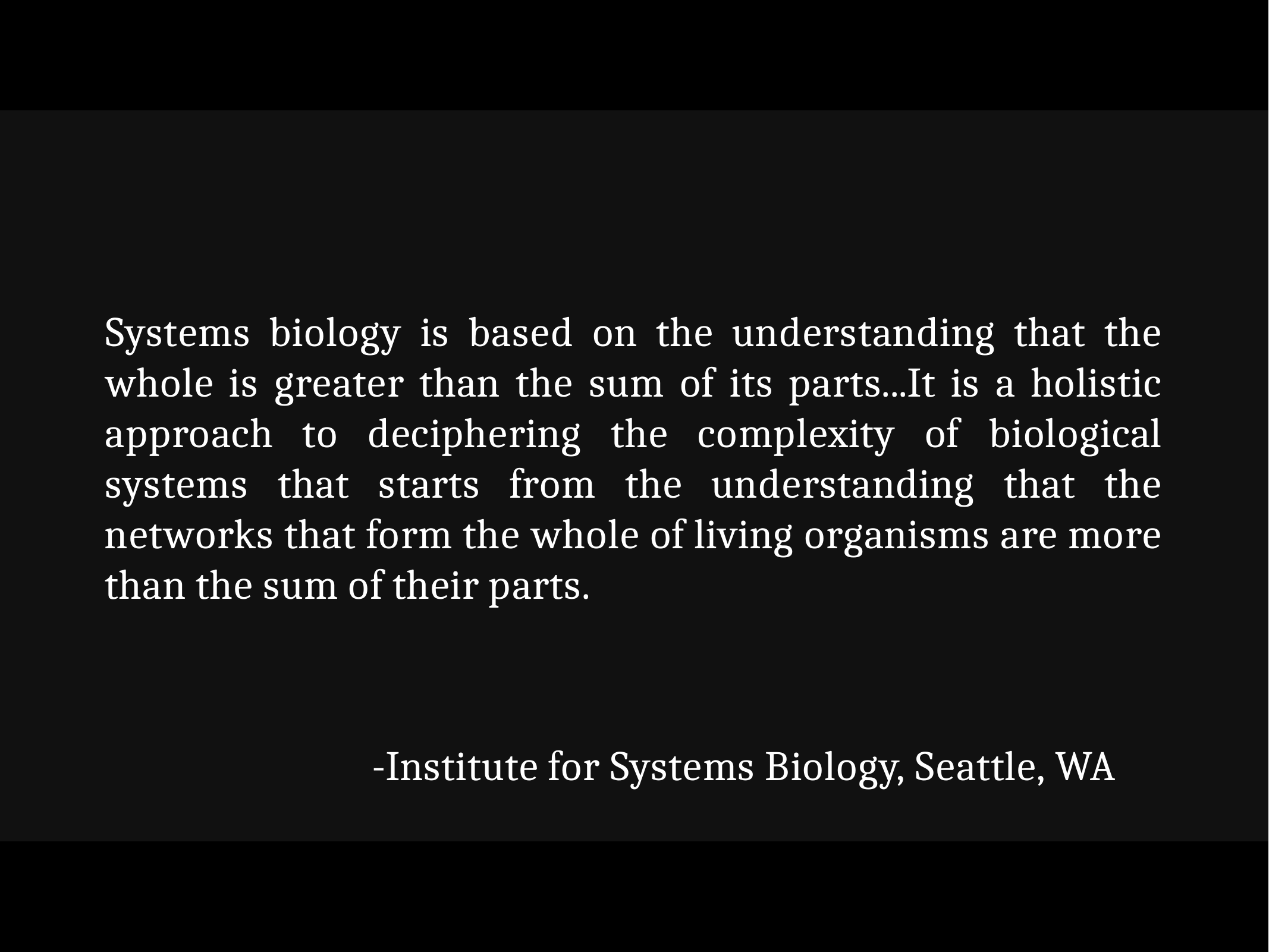

Systems biology is based on the understanding that the whole is greater than the sum of its parts...It is a holistic approach to deciphering the complexity of biological systems that starts from the understanding that the networks that form the whole of living organisms are more than the sum of their parts.

-Institute for Systems Biology, Seattle, WA